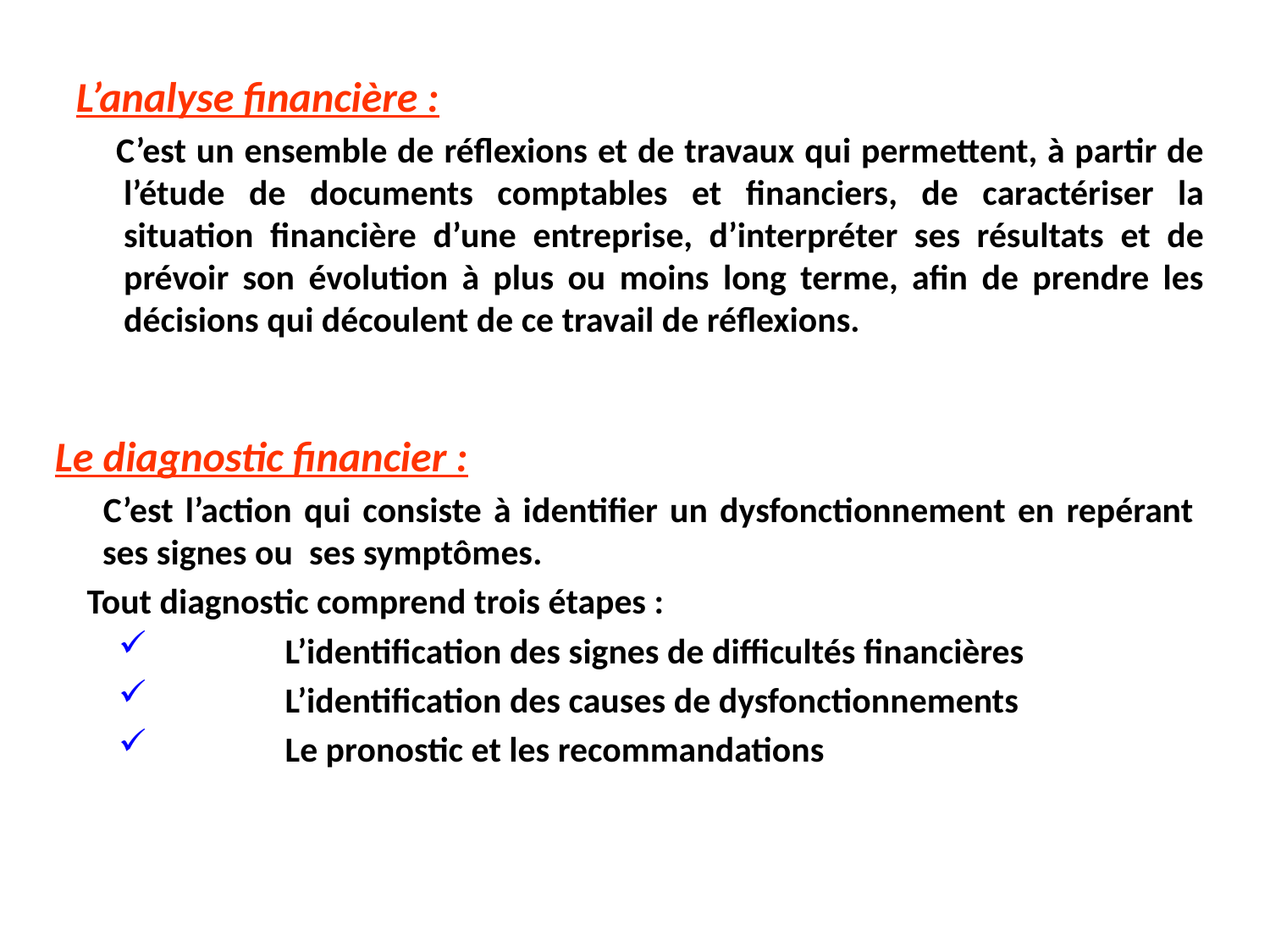

L’analyse financière :
    C’est un ensemble de réflexions et de travaux qui permettent, à partir de l’étude de documents comptables et financiers, de caractériser la situation financière d’une entreprise, d’interpréter ses résultats et de prévoir son évolution à plus ou moins long terme, afin de prendre les décisions qui découlent de ce travail de réflexions.

Le diagnostic financier :
    C’est l’action qui consiste à identifier un dysfonctionnement en repérant ses signes ou  ses symptômes.
    Tout diagnostic comprend trois étapes :
	L’identification des signes de difficultés financières
	L’identification des causes de dysfonctionnements
	Le pronostic et les recommandations